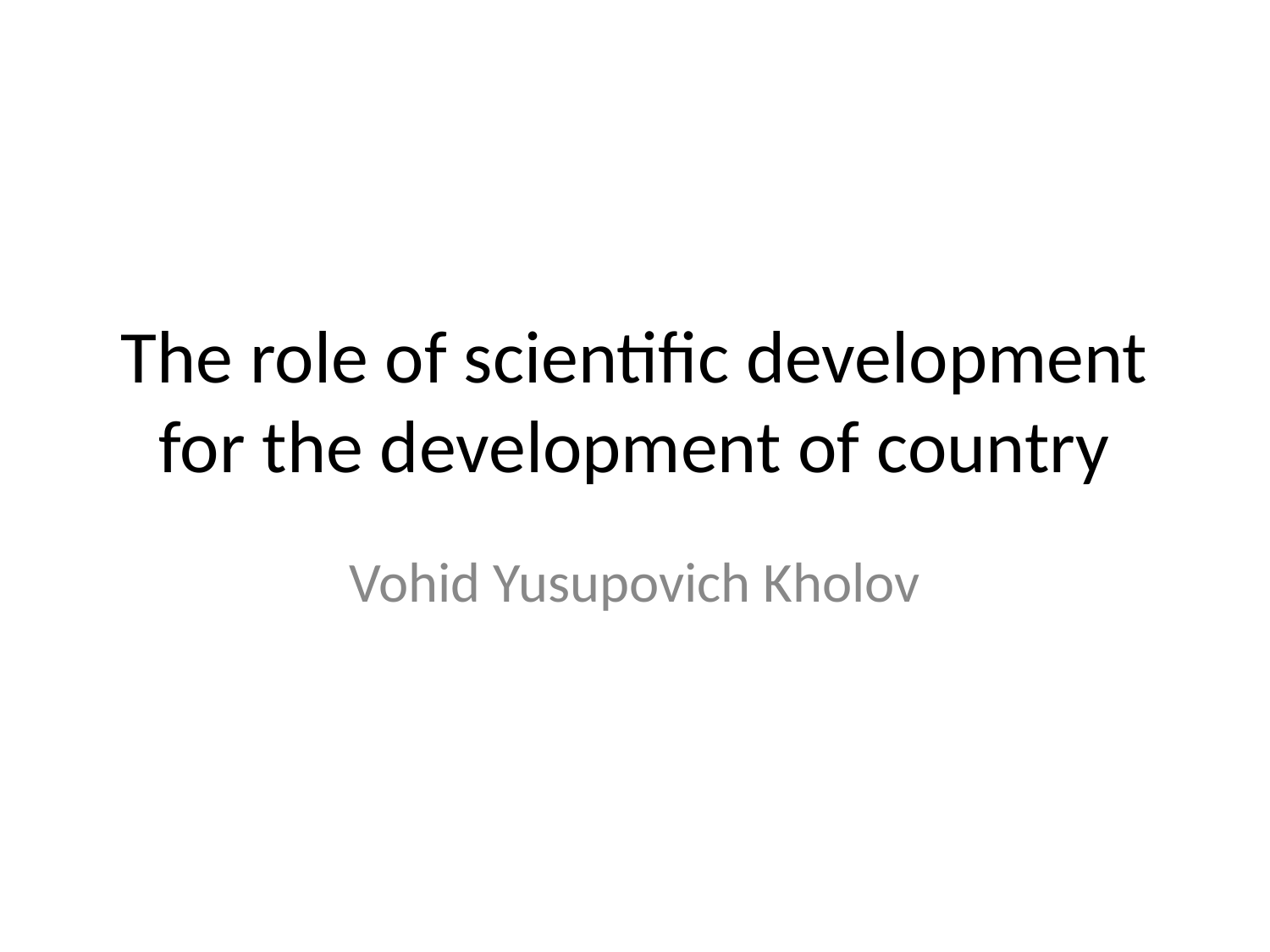

# The role of scientific development for the development of country
Vohid Yusupovich Kholov